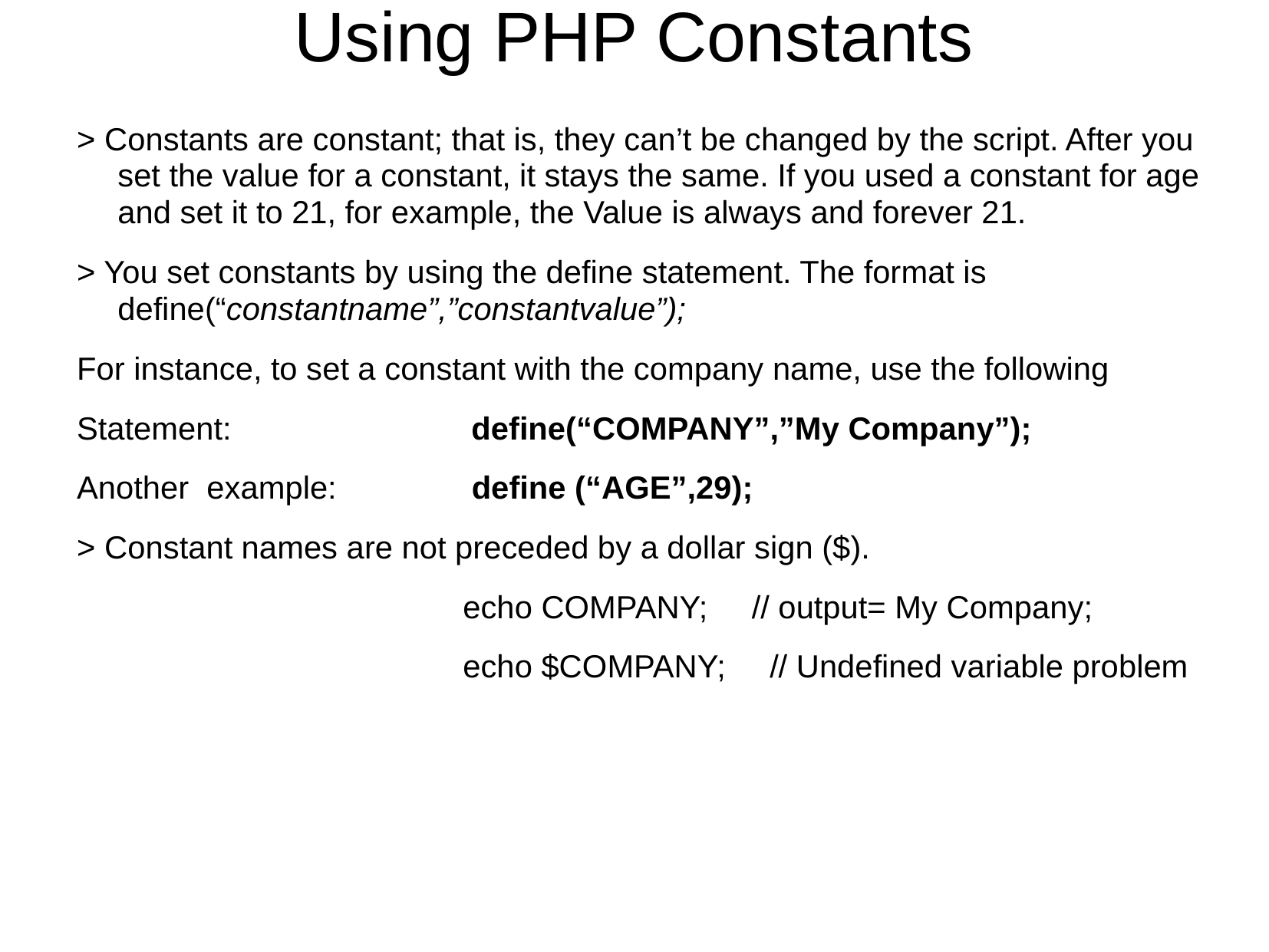

# Using PHP Constants
> Constants are constant; that is, they can’t be changed by the script. After you set the value for a constant, it stays the same. If you used a constant for age and set it to 21, for example, the Value is always and forever 21.
> You set constants by using the define statement. The format is define(“constantname”,”constantvalue”);
For instance, to set a constant with the company name, use the following
Statement:		              define(“COMPANY”,”My Company”);
Another  example:		 define (“AGE”,29);
> Constant names are not preceded by a dollar sign ($).
				echo COMPANY;     // output= My Company;
				echo $COMPANY;     // Undefined variable problem